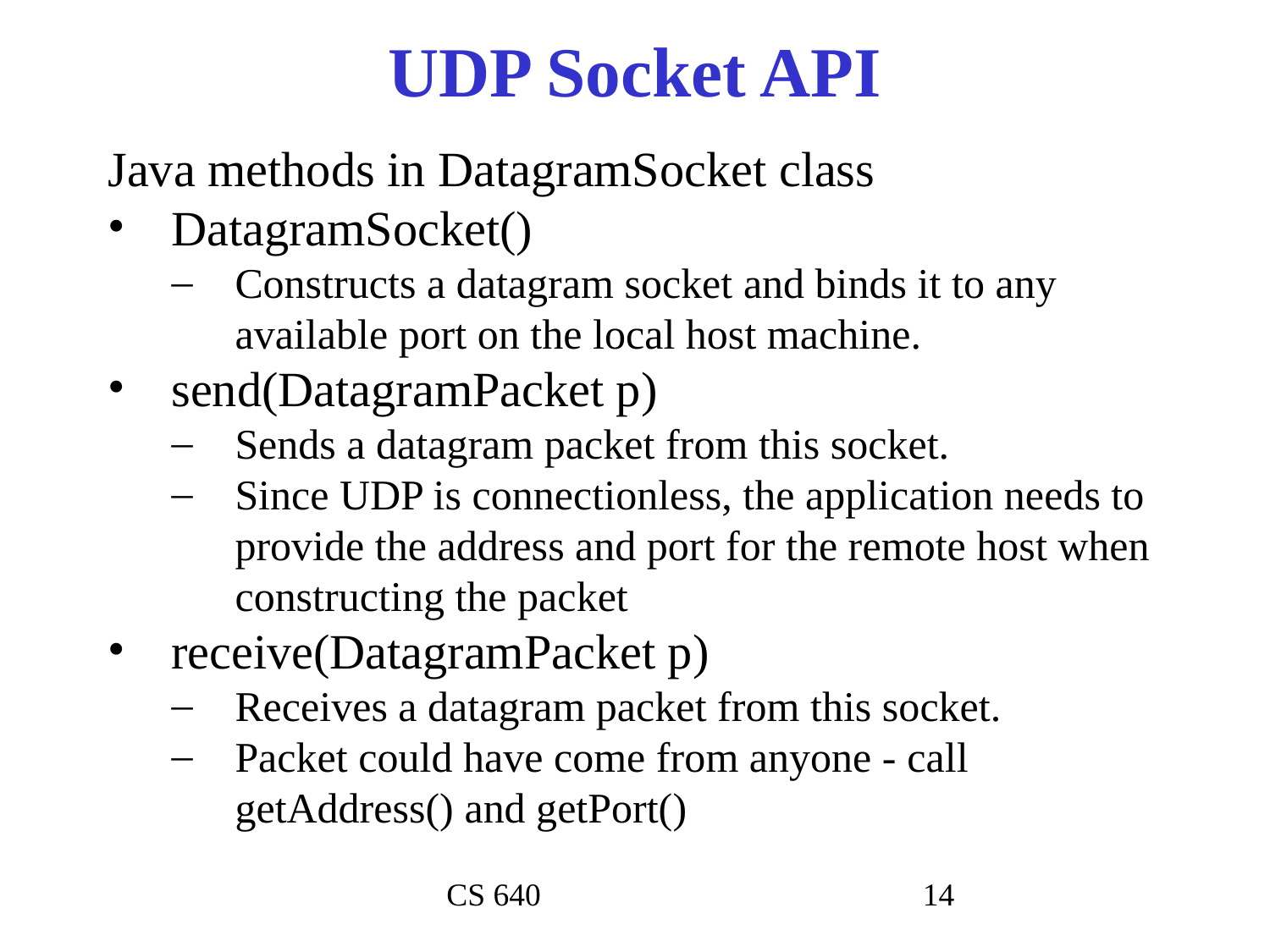

# UDP Socket API
Java methods in DatagramSocket class
DatagramSocket()
Constructs a datagram socket and binds it to any available port on the local host machine.
send(DatagramPacket p)
Sends a datagram packet from this socket.
Since UDP is connectionless, the application needs to provide the address and port for the remote host when constructing the packet
receive(DatagramPacket p)
Receives a datagram packet from this socket.
Packet could have come from anyone -­­ call getAddress() and getPort()
CS 640
14